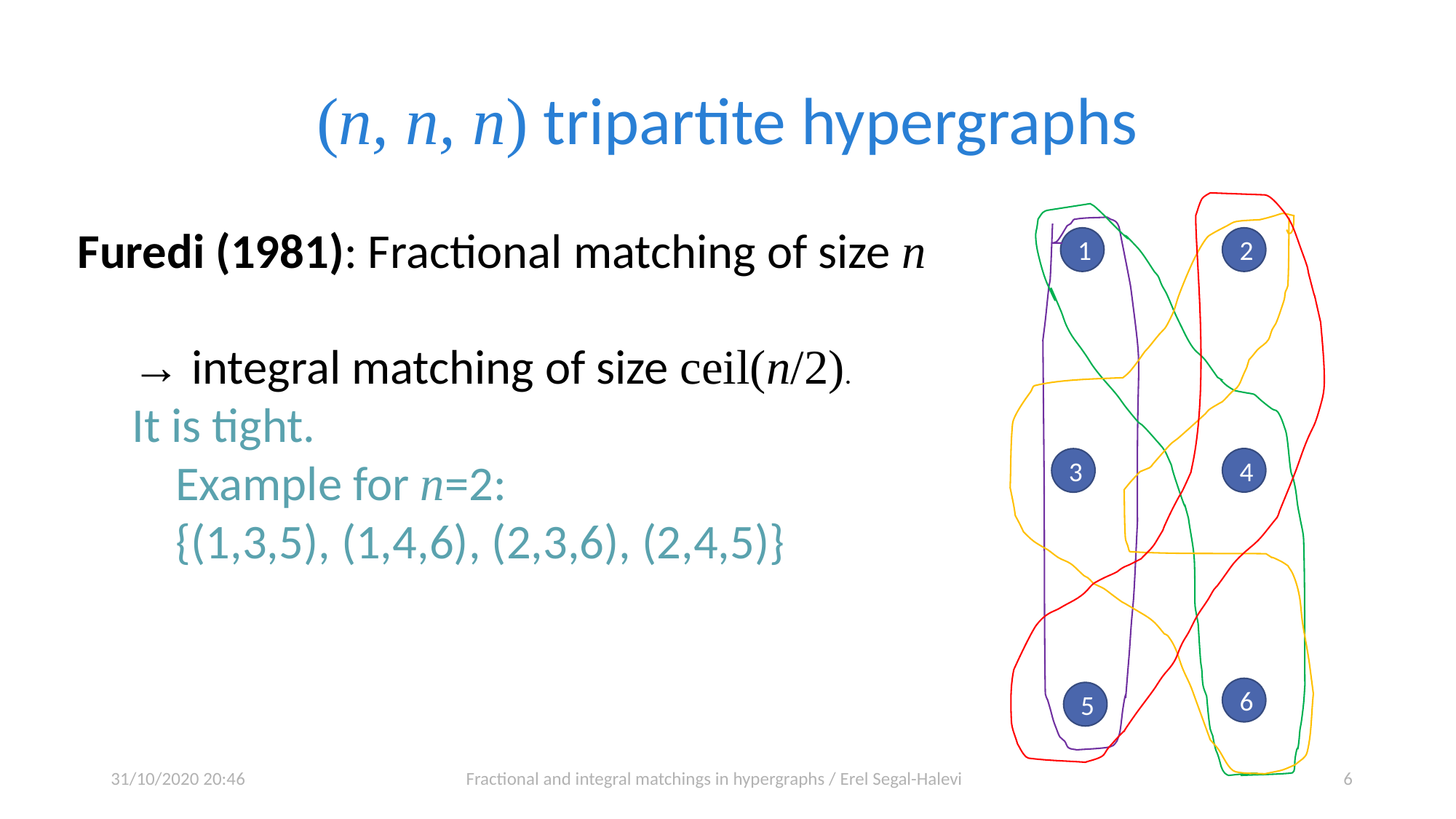

# (n, n, n) tripartite hypergraphs

Furedi (1981): Fractional matching of size n
     → integral matching of size ceil(n/2).
     It is tight.
         Example for n=2:
         {(1,3,5), (1,4,6), (2,3,6), (2,4,5)}

2
1
4
3
6
5
31/10/2020 20:46
Fractional and integral matchings in hypergraphs / Erel Segal-Halevi
6